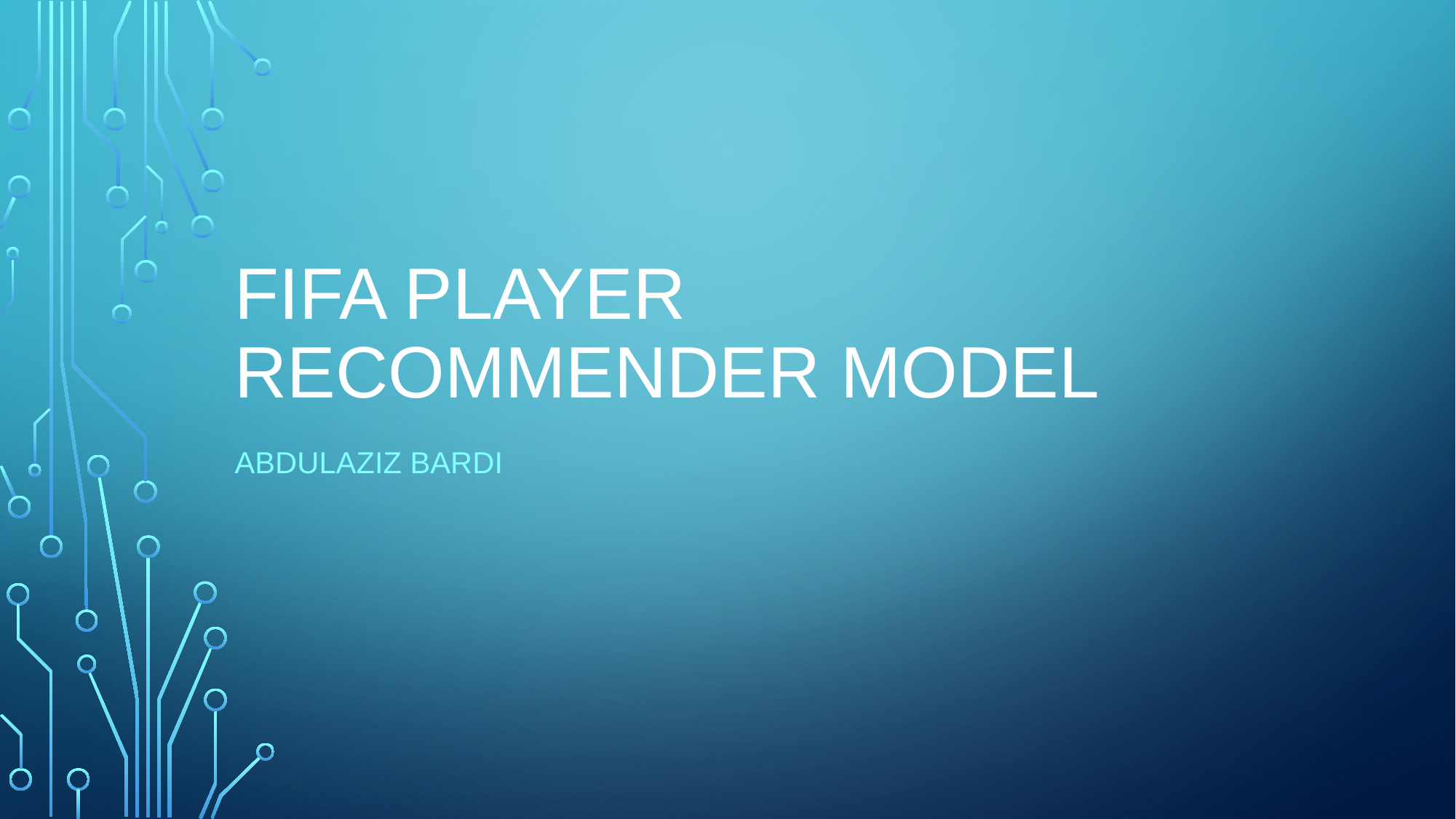

# FIFA Player Recommender Model
Abdulaziz Bardi